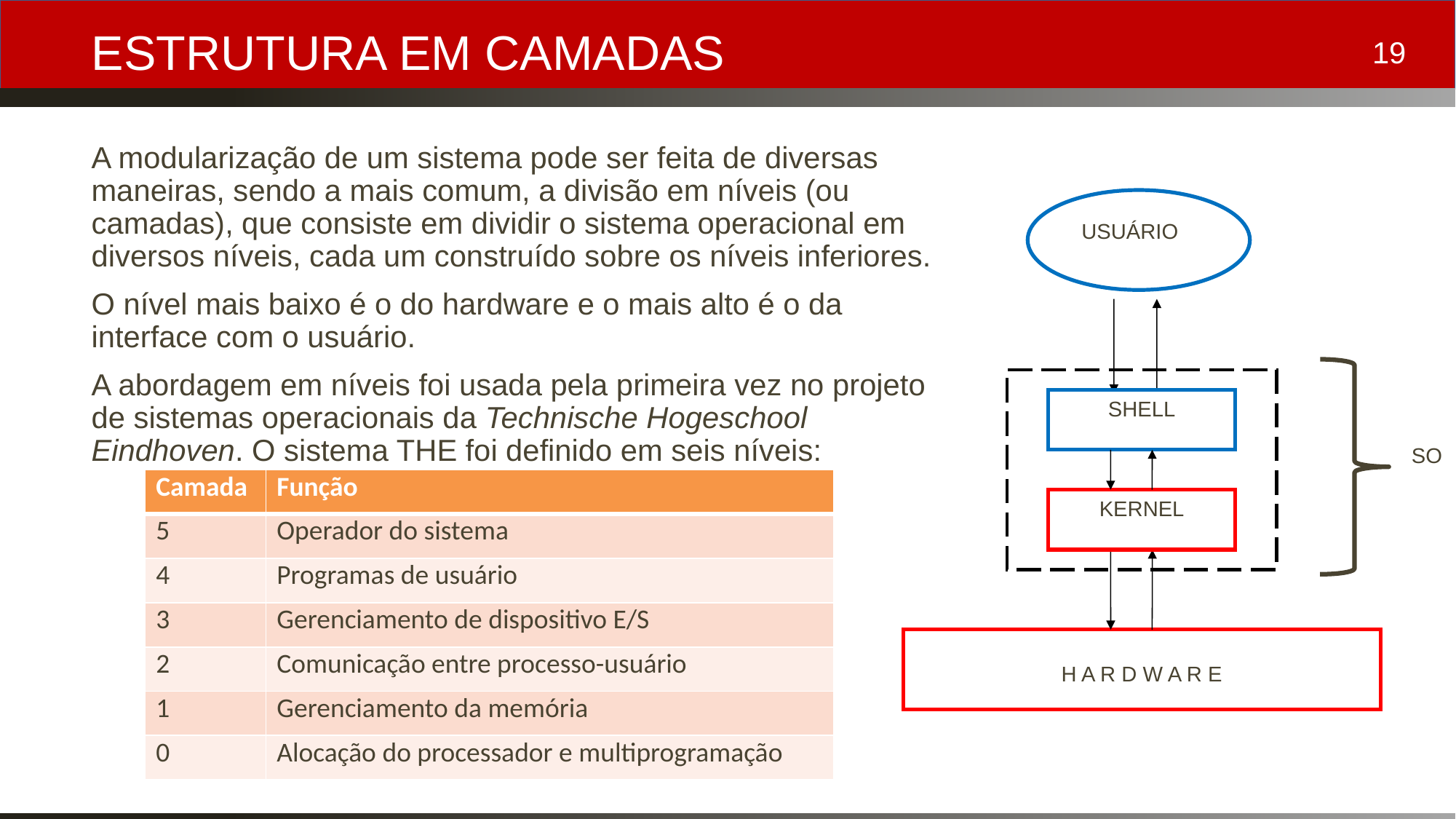

# Estrutura em camadas
A modularização de um sistema pode ser feita de diversas maneiras, sendo a mais comum, a divisão em níveis (ou camadas), que consiste em dividir o sistema operacional em diversos níveis, cada um construído sobre os níveis inferiores.
O nível mais baixo é o do hardware e o mais alto é o da interface com o usuário.
A abordagem em níveis foi usada pela primeira vez no projeto de sistemas operacionais da Technische Hogeschool Eindhoven. O sistema THE foi definido em seis níveis:

USUÁRIO

SHELL
SO

KERNEL

H A R D W A R E
| Camada | Função |
| --- | --- |
| 5 | Operador do sistema |
| 4 | Programas de usuário |
| 3 | Gerenciamento de dispositivo E/S |
| 2 | Comunicação entre processo-usuário |
| 1 | Gerenciamento da memória |
| 0 | Alocação do processador e multiprogramação |